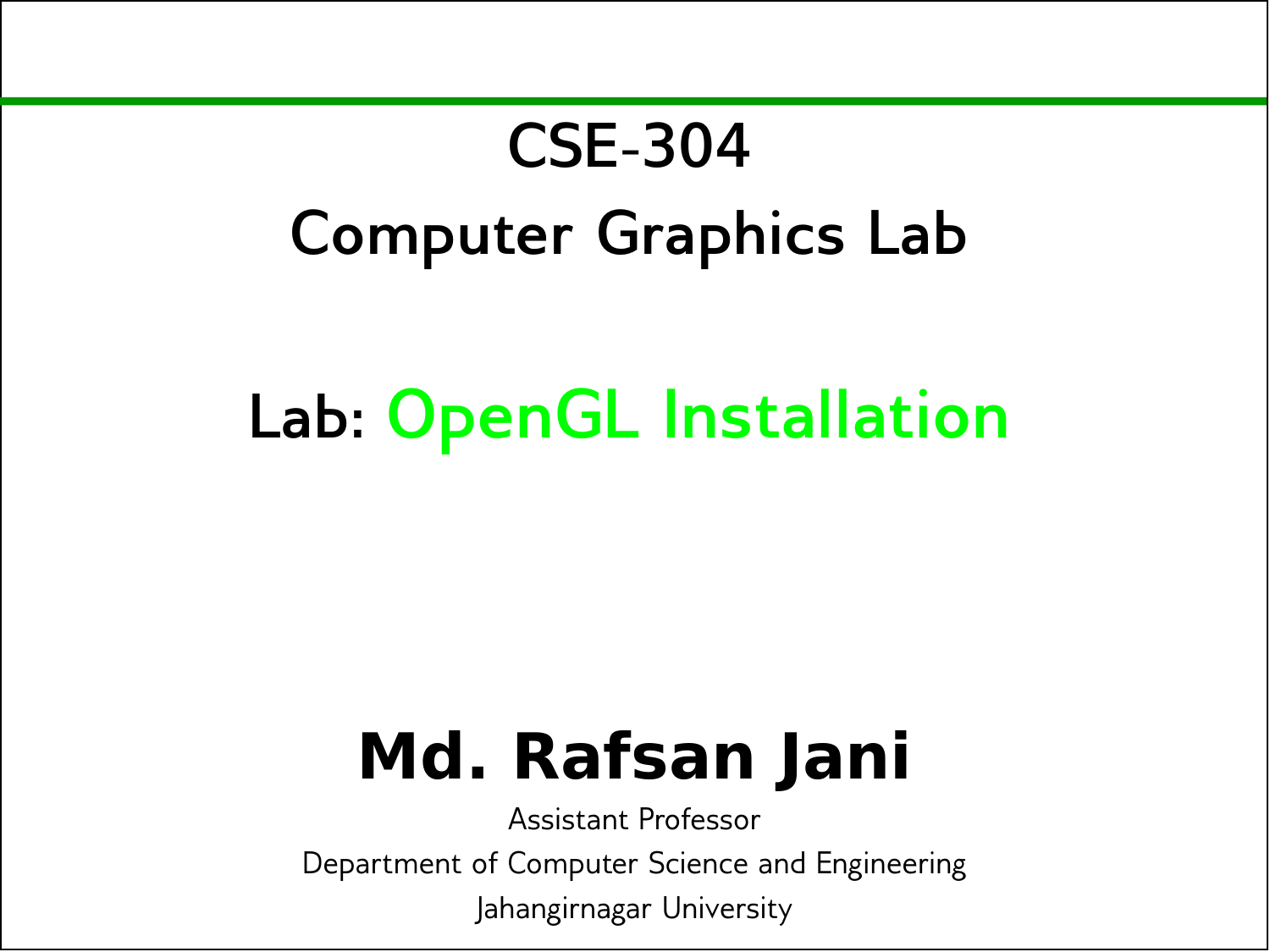

CSE-304
Computer Graphics Lab

Lab: OpenGL Installation
Md. Rafsan Jani
Assistant Professor
Department of Computer Science and Engineering
Jahangirnagar University